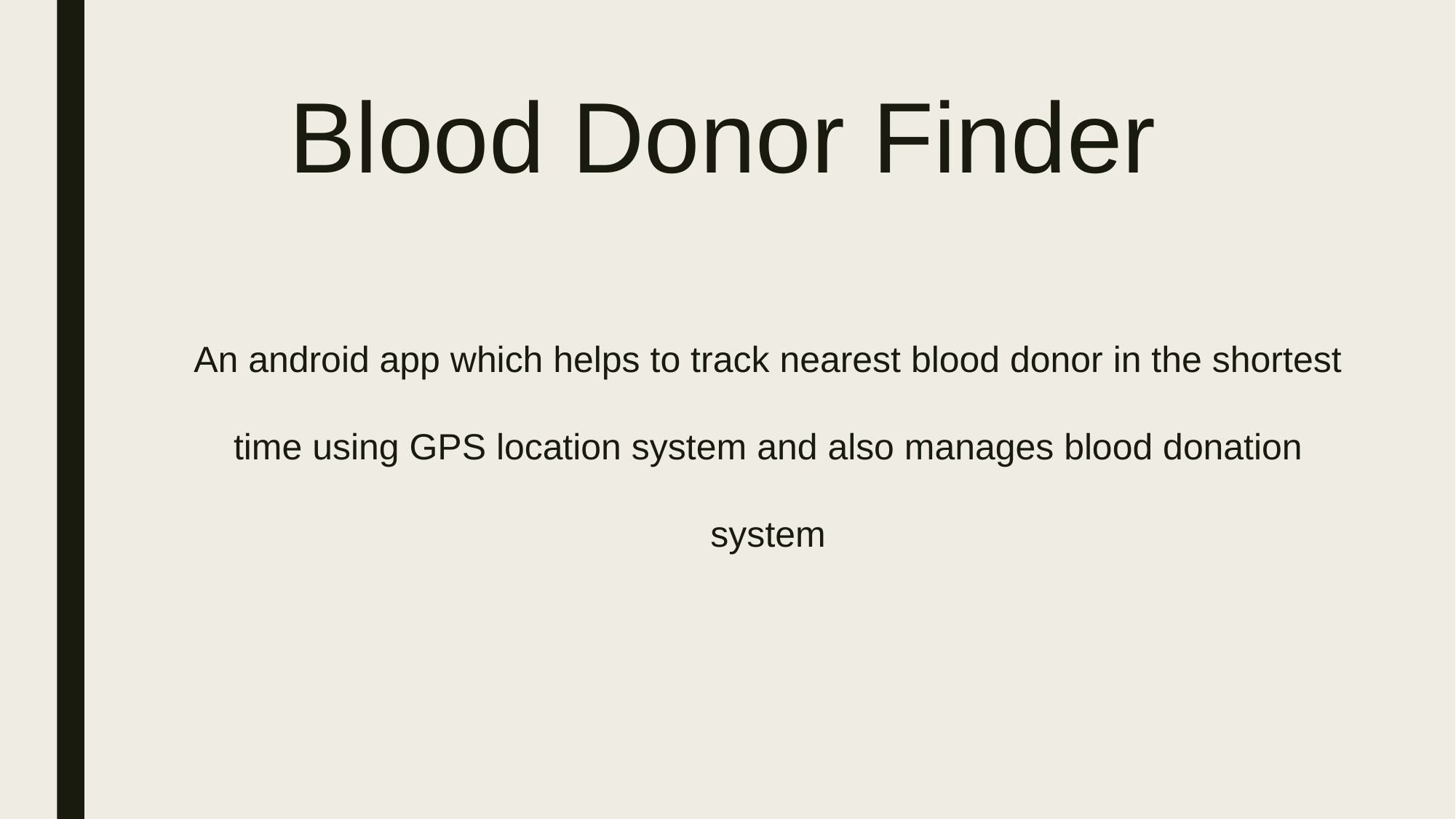

# Blood Donor Finder
An android app which helps to track nearest blood donor in the shortest time using GPS location system and also manages blood donation system